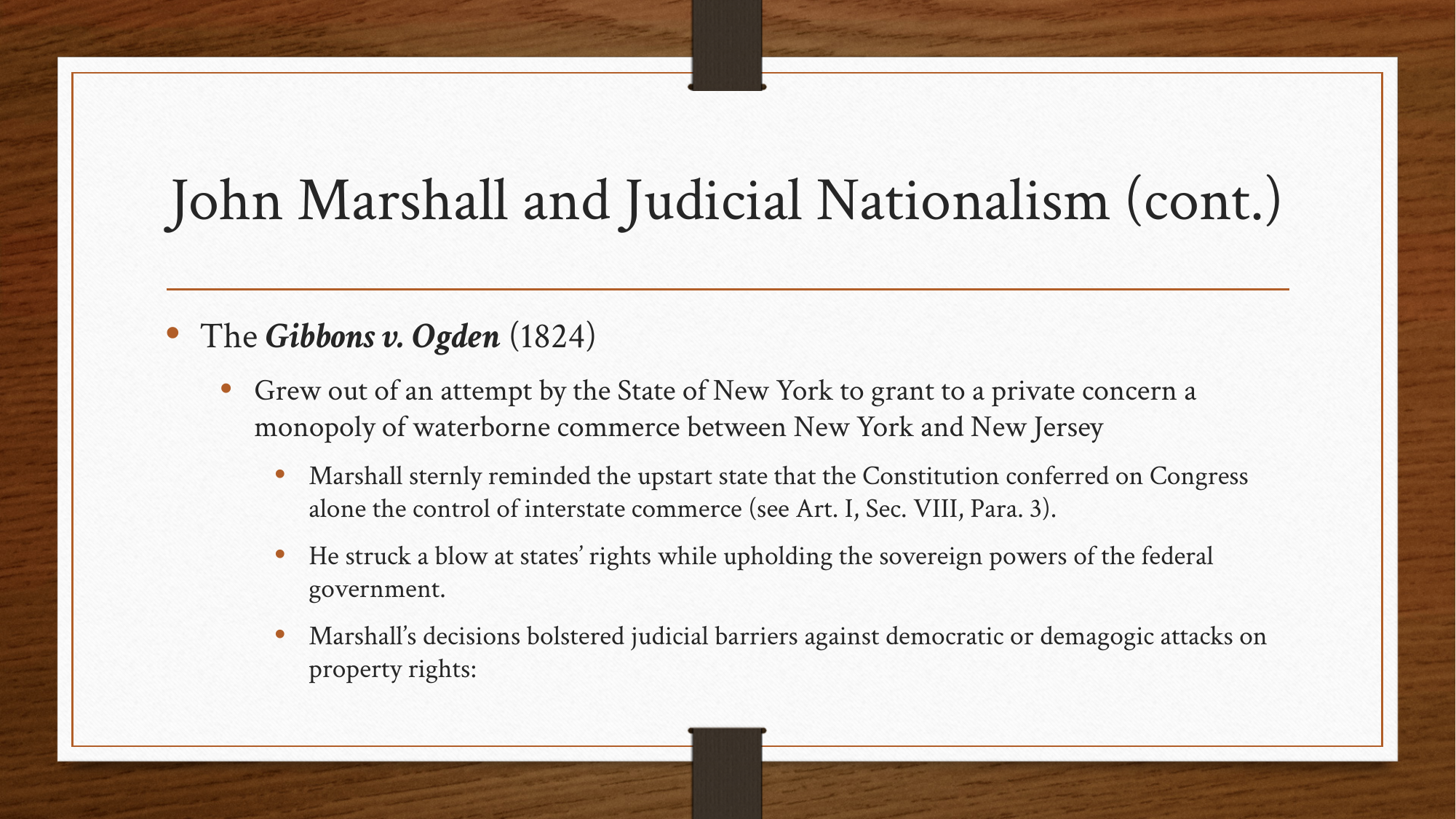

# John Marshall and Judicial Nationalism (cont.)
The Gibbons v. Ogden (1824)
Grew out of an attempt by the State of New York to grant to a private concern a monopoly of waterborne commerce between New York and New Jersey
Marshall sternly reminded the upstart state that the Constitution conferred on Congress alone the control of interstate commerce (see Art. I, Sec. VIII, Para. 3).
He struck a blow at states’ rights while upholding the sovereign powers of the federal government.
Marshall’s decisions bolstered judicial barriers against democratic or demagogic attacks on property rights: